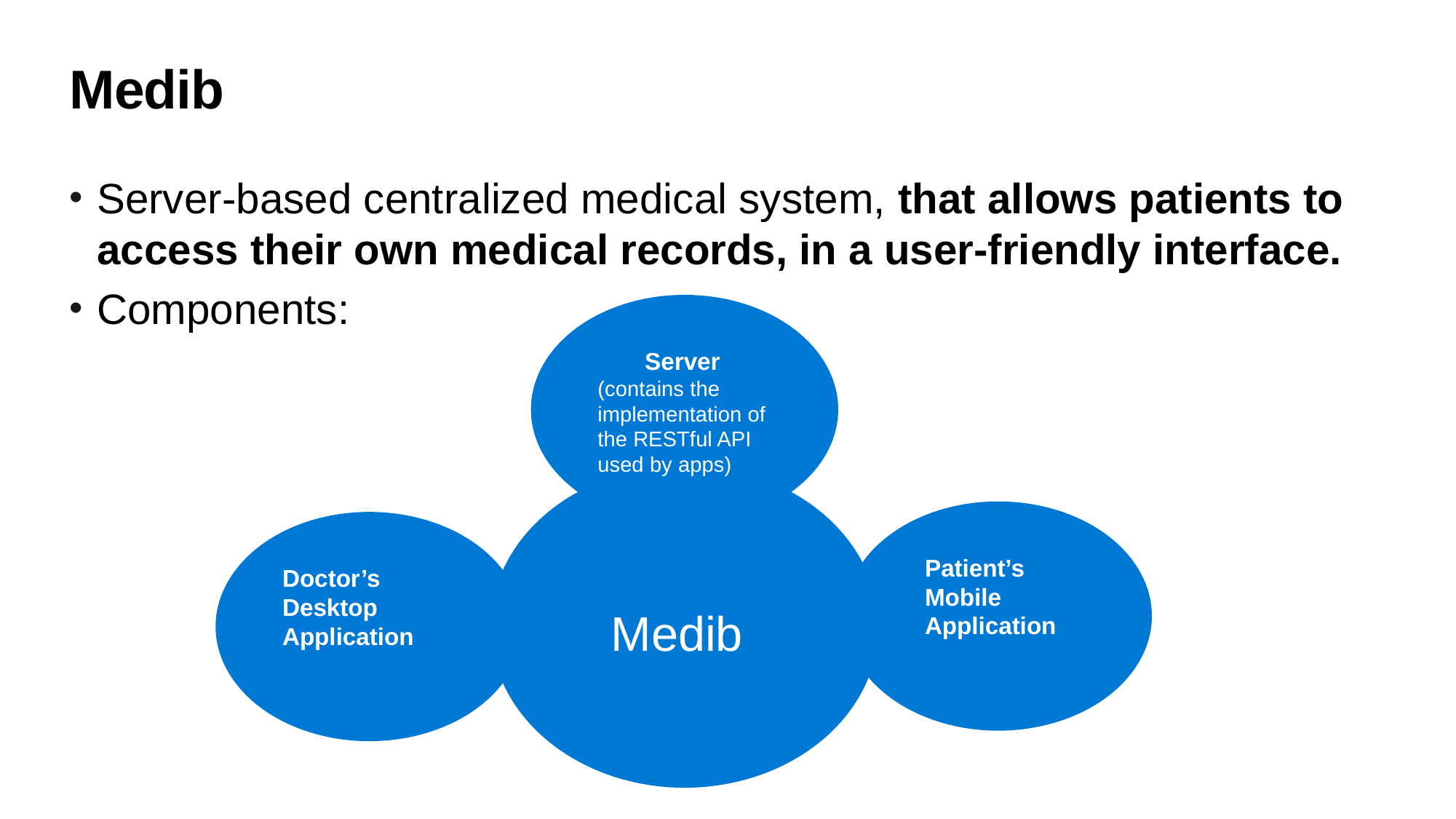

# Medib
Server-based centralized medical system, that allows patients to access their own medical records, in a user-friendly interface.
Components:
       Server (contains the implementation of the RESTful API used by apps)

     Medib
  Patient’s
  Mobile
  Application
Doctor’s      Desktop Application